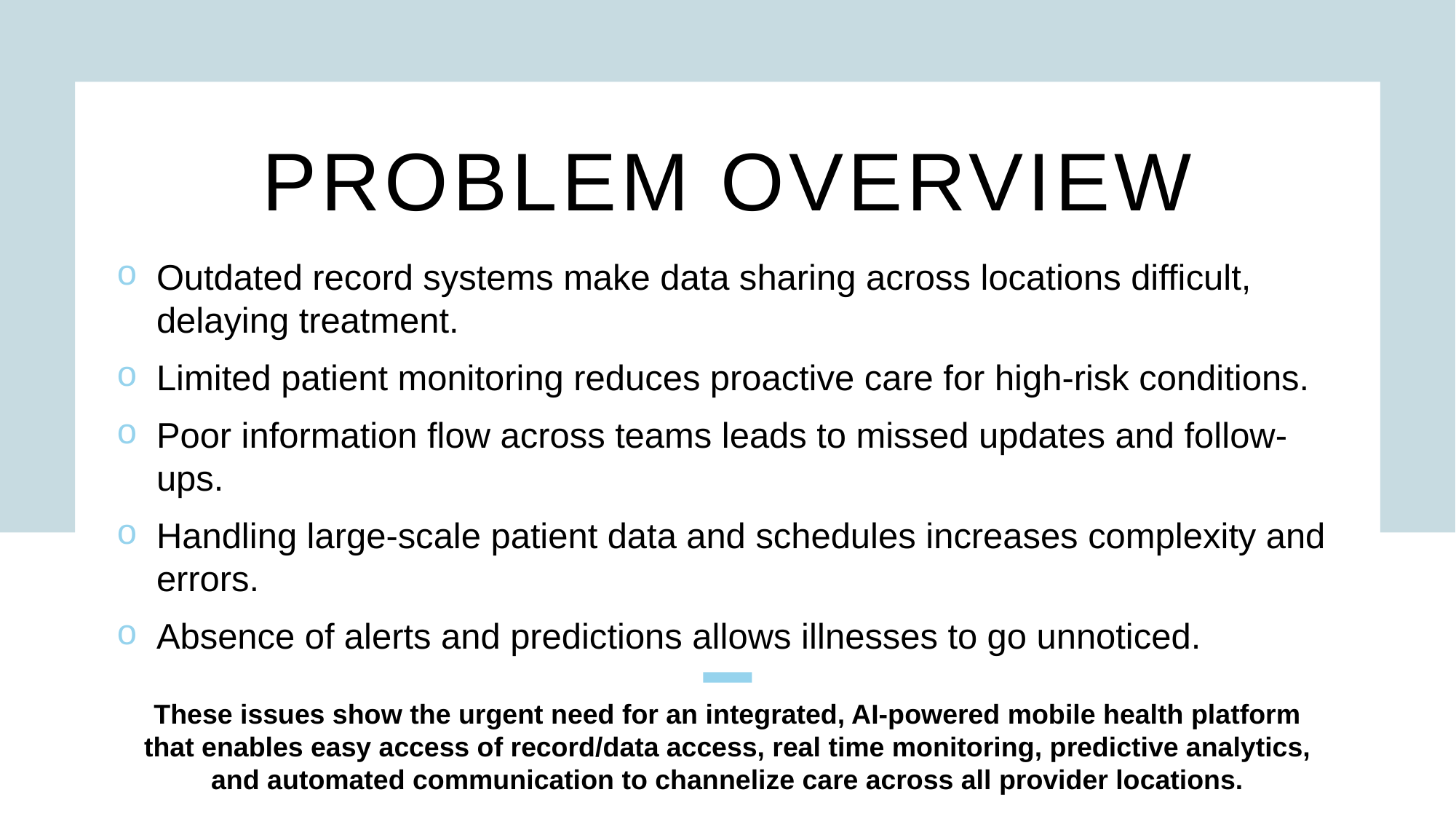

# Problem overview
Outdated record systems make data sharing across locations difficult, delaying treatment.
Limited patient monitoring reduces proactive care for high-risk conditions.
Poor information flow across teams leads to missed updates and follow-ups.
Handling large-scale patient data and schedules increases complexity and errors.
Absence of alerts and predictions allows illnesses to go unnoticed.
These issues show the urgent need for an integrated, AI-powered mobile health platform that enables easy access of record/data access, real time monitoring, predictive analytics, and automated communication to channelize care across all provider locations.